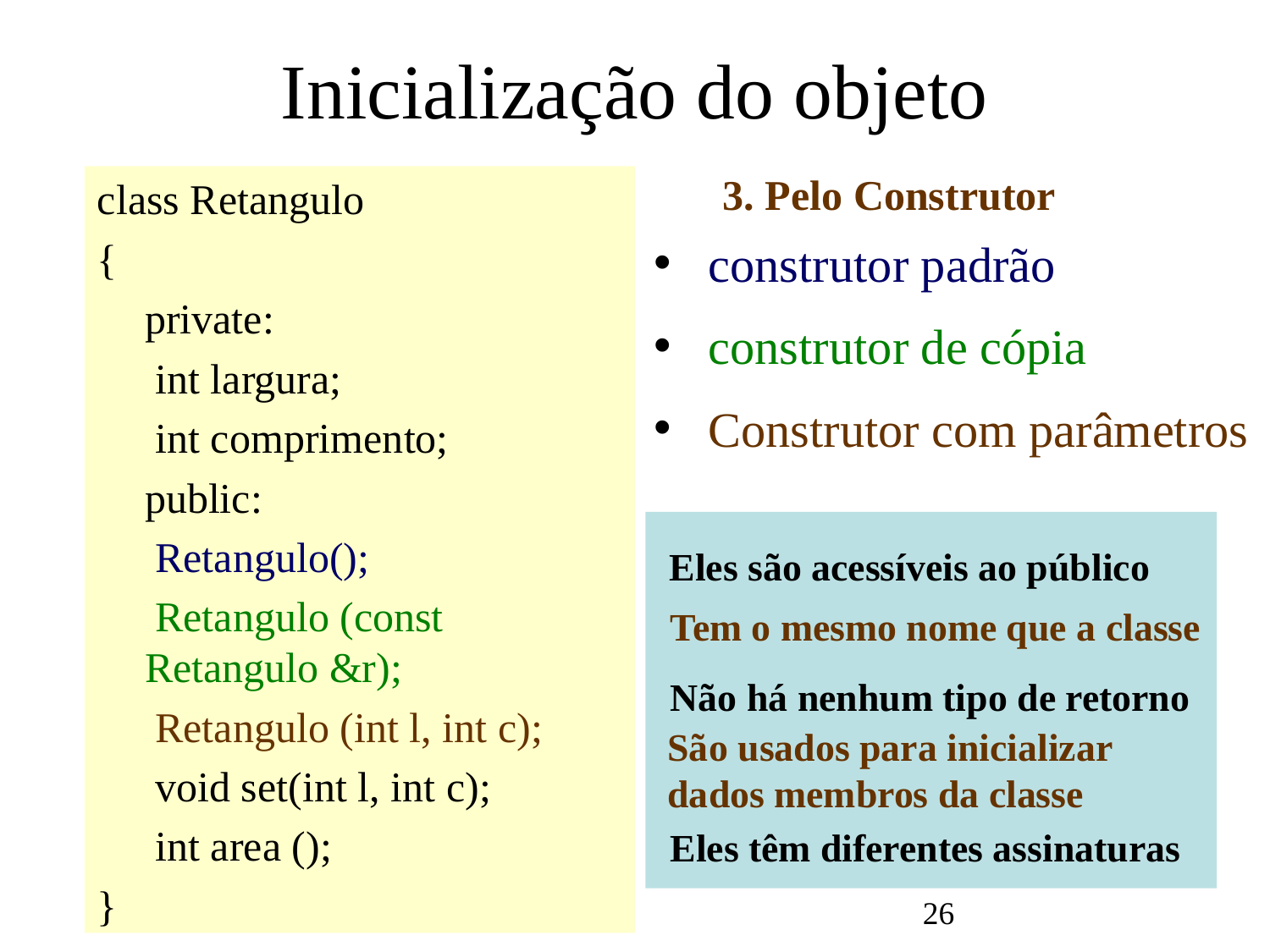

# Inicialização do objeto
3. Pelo Construtor
class Retangulo
{
	private:
	 int largura;
	 int comprimento;
	public:
	 Retangulo();
	 Retangulo (const Retangulo &r);
	 Retangulo (int l, int c);
	 void set(int l, int c);
	 int area ();
}
  construtor padrão

  construtor de cópia

  Construtor com parâmetros

Eles são acessíveis ao público
Tem o mesmo nome que a classe
Não há nenhum tipo de retorno
São usados ​​para inicializar dados membros da classe
Eles têm diferentes assinaturas
26